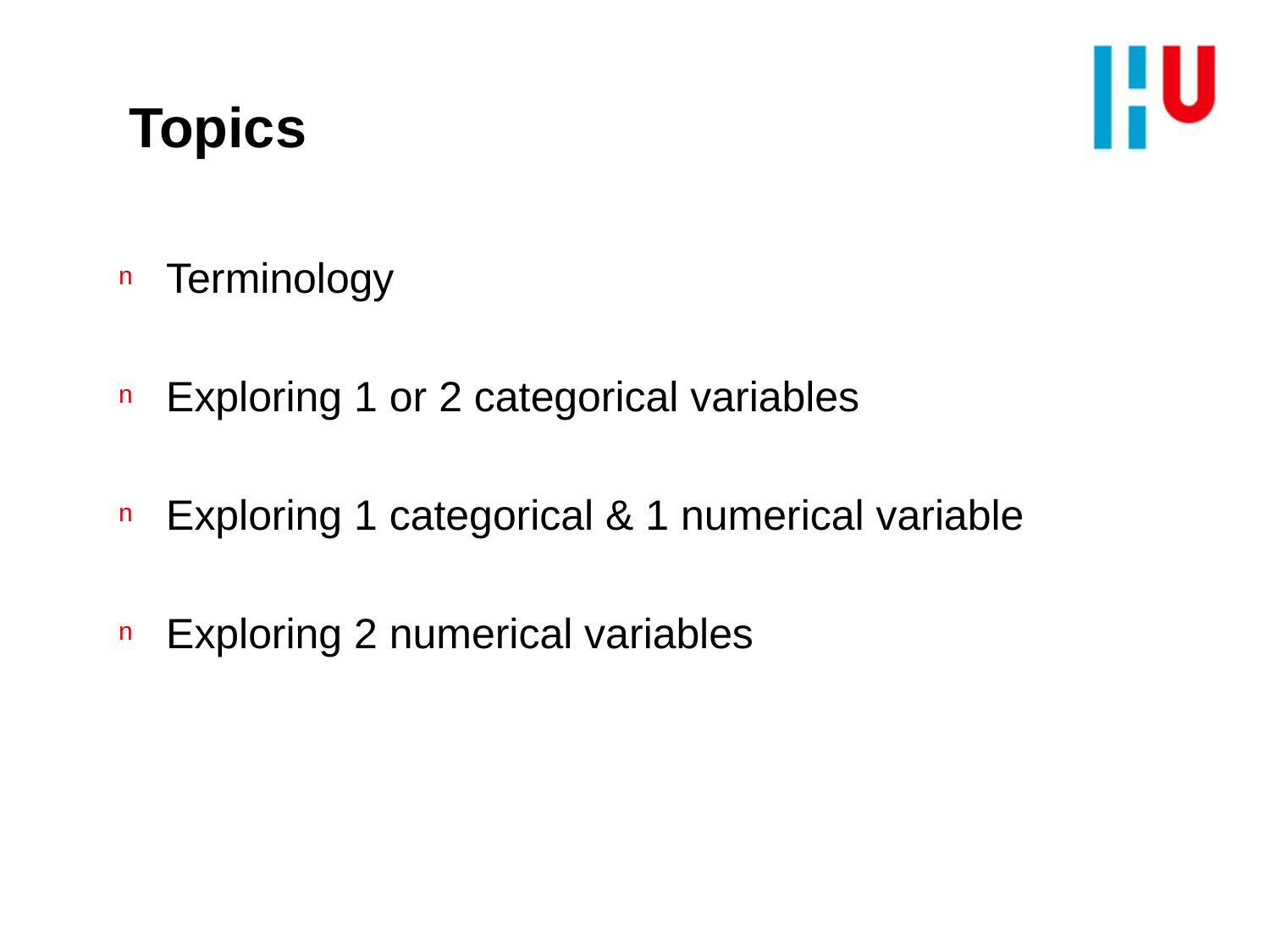

# Topics
Terminology

Exploring 1 or 2 categorical variables

Exploring 1 categorical & 1 numerical variable

Exploring 2 numerical variables